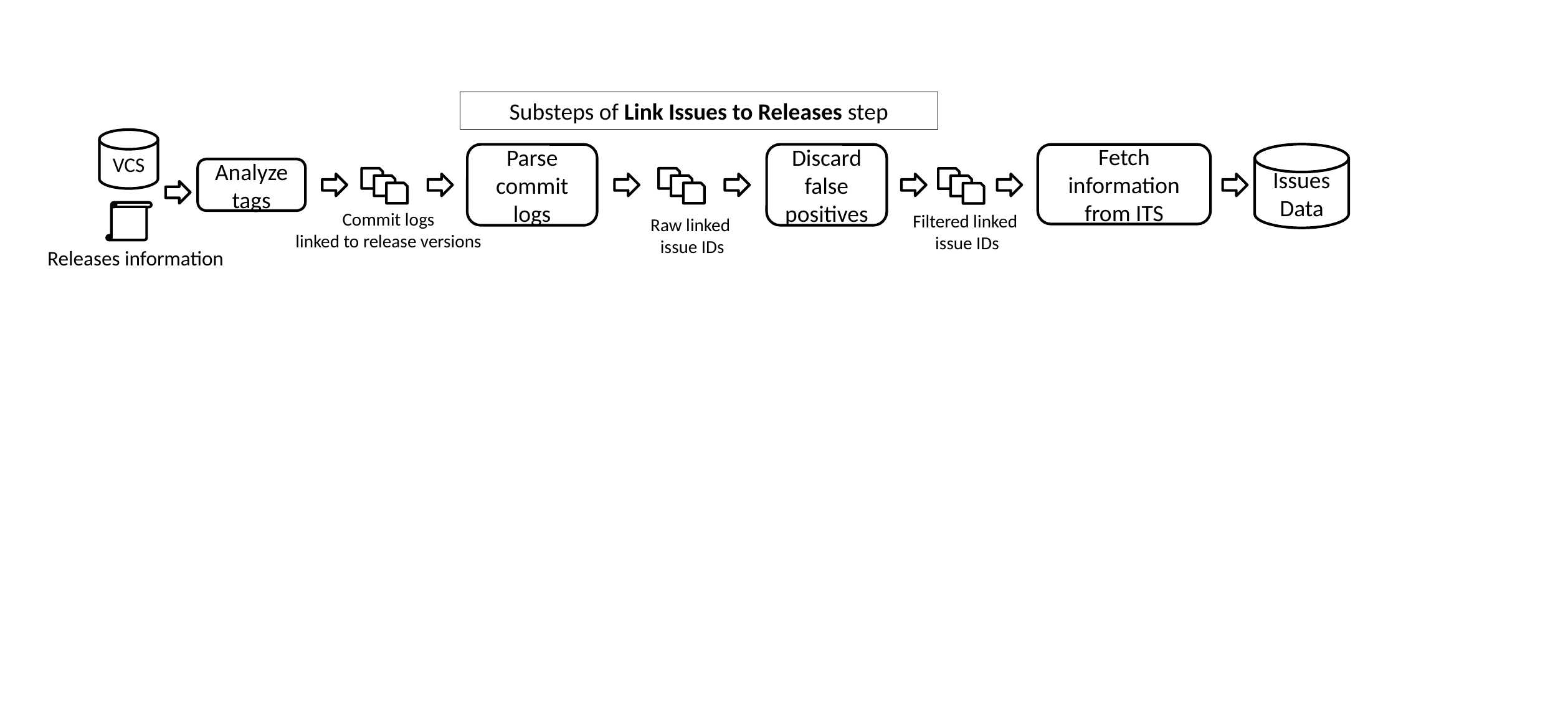

Substeps of Link Issues to Releases step
VCS
Issues
Data
Parse commit logs
Discard false positives
Fetch information from ITS
Analyze tags

Commit logs
linked to release versions
Filtered linked
issue IDs
Raw linked
issue IDs
Releases information